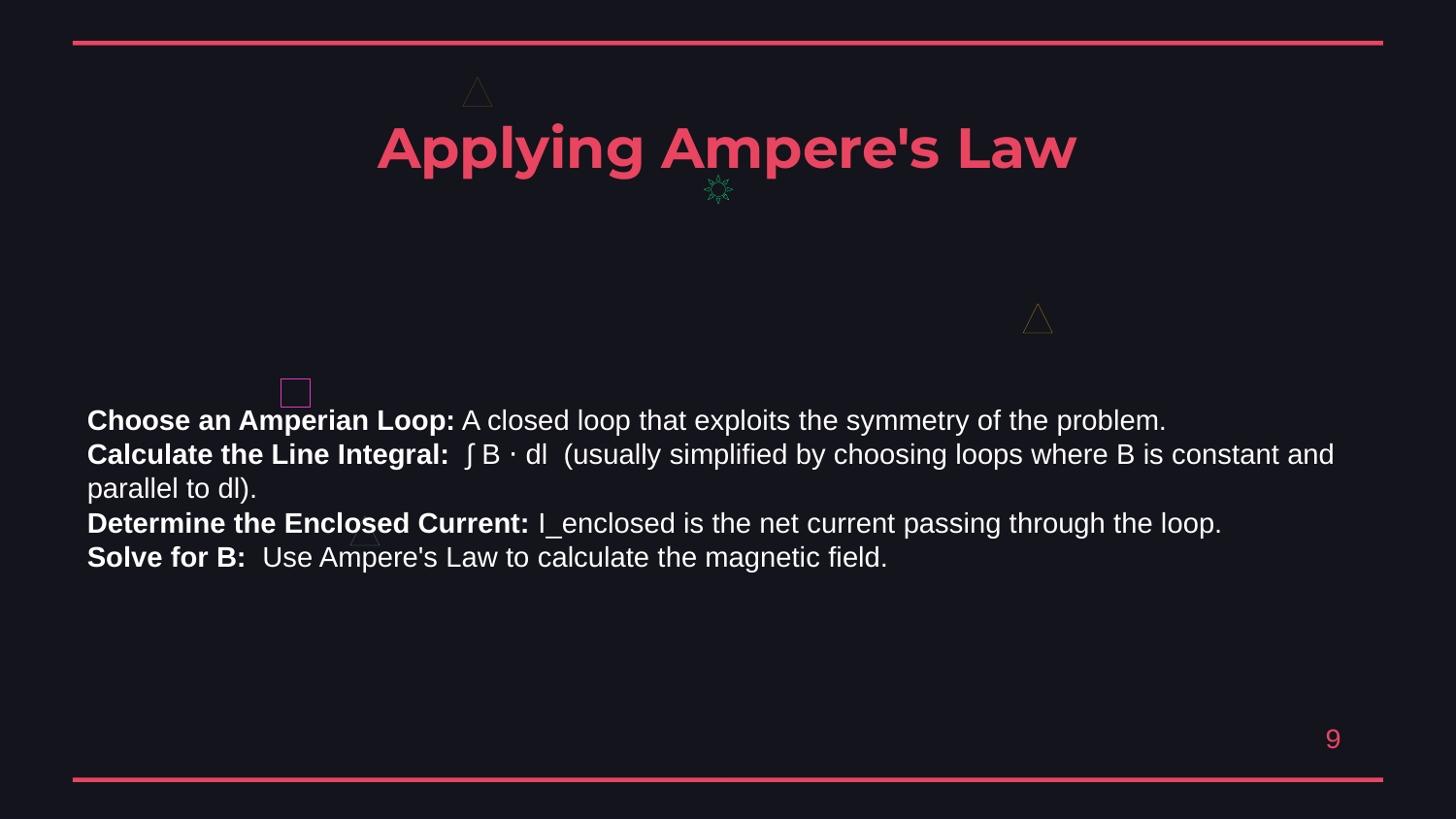

Applying Ampere's Law

Choose an Amperian Loop: A closed loop that exploits the symmetry of the problem.
Calculate the Line Integral:  ∫ B ⋅ dl  (usually simplified by choosing loops where B is constant and parallel to dl).
Determine the Enclosed Current: I_enclosed is the net current passing through the loop.
Solve for B:  Use Ampere's Law to calculate the magnetic field.

9